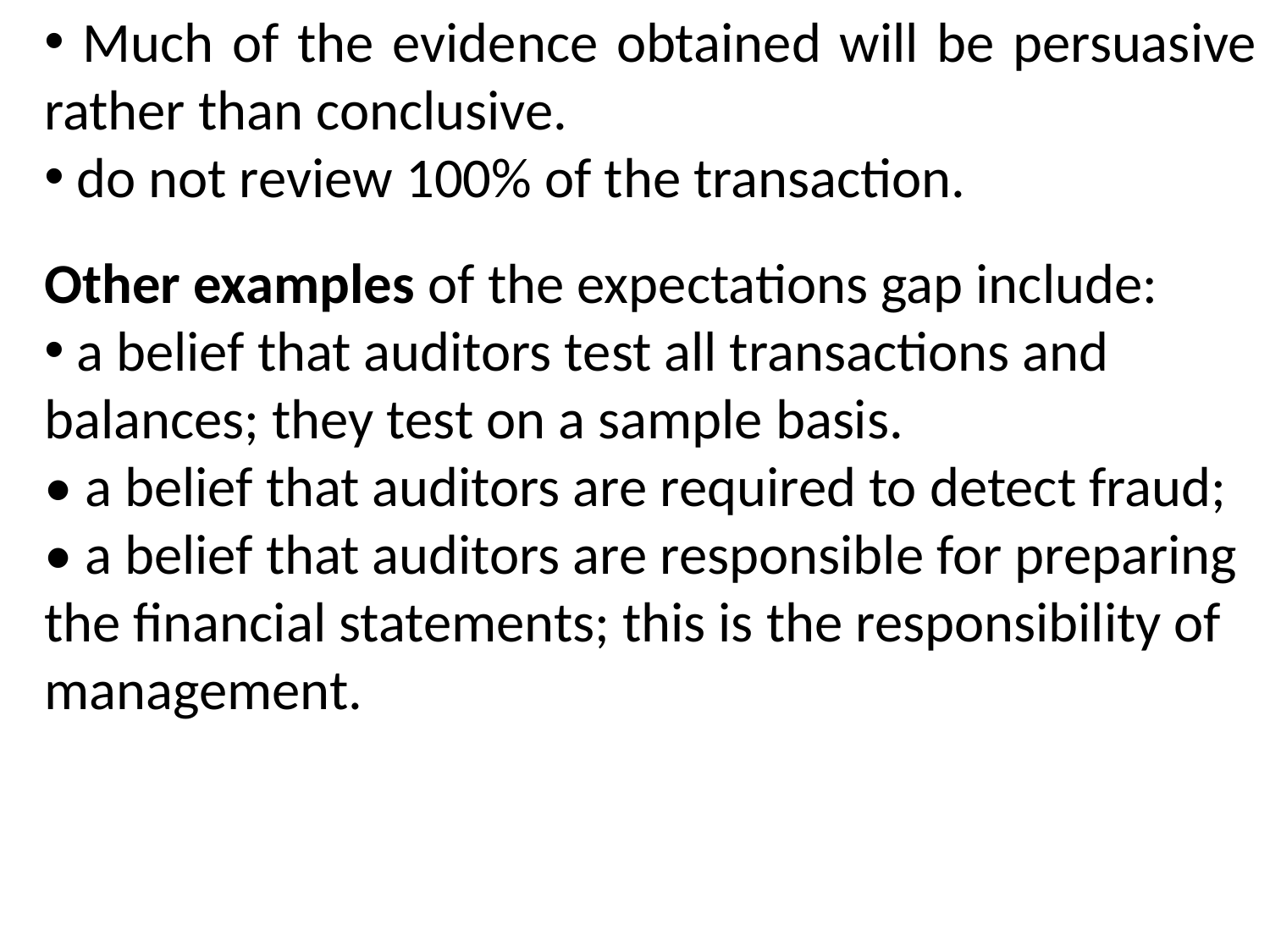

Much of the evidence obtained will be persuasive rather than conclusive.
 do not review 100% of the transaction.

Other examples of the expectations gap include:
 a belief that auditors test all transactions and  balances; they test on a sample basis.
• a belief that auditors are required to detect fraud;
• a belief that auditors are responsible for preparing the financial statements; this is the responsibility of management.